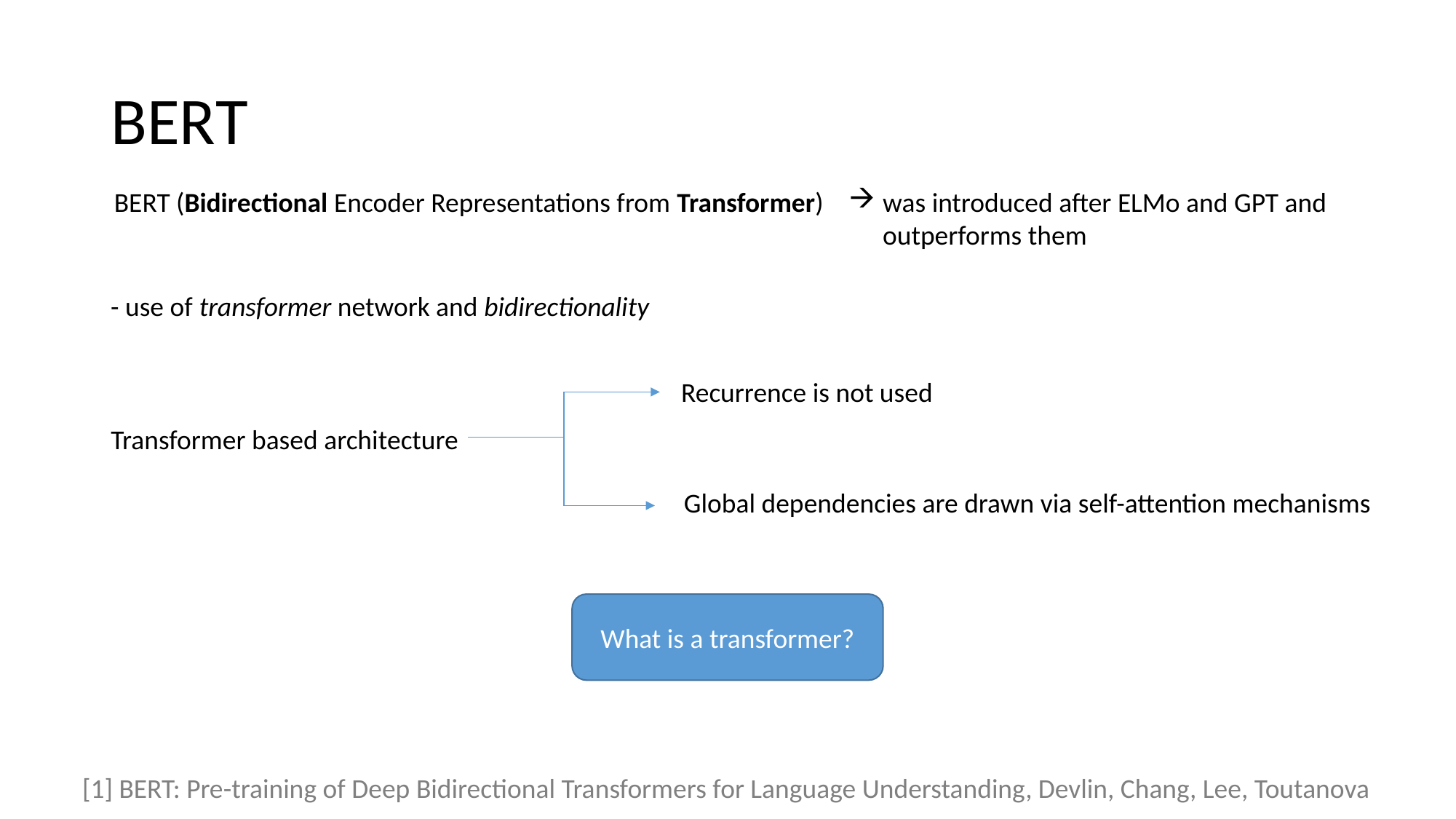

# BERT
BERT (Bidirectional Encoder Representations from Transformer)
was introduced after ELMo and GPT and outperforms them
- use of transformer network and bidirectionality
Recurrence is not used
Transformer based architecture
Global dependencies are drawn via self-attention mechanisms
What is a transformer?
[1] BERT: Pre-training of Deep Bidirectional Transformers for Language Understanding, Devlin, Chang, Lee, Toutanova